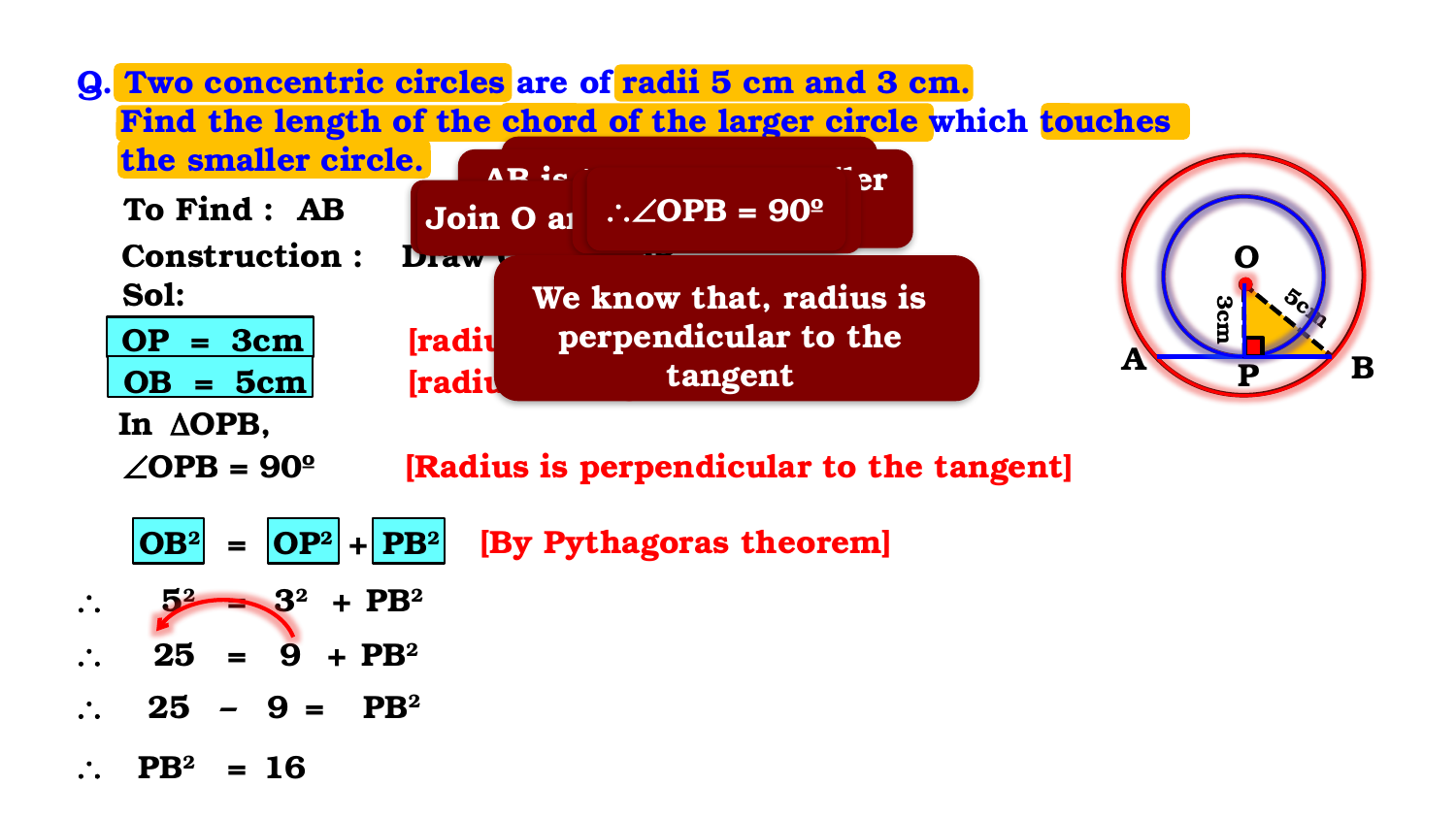

Q. Two concentric circles are of radii 5 cm and 3 cm.
    Find the length of the chord of the larger circle which touches
    the smaller circle.

Now, let us apply Pythagoras theorem

AB is tangent to smaller circle at point P

Consider ΔOPB

O
A
B
P

∴∠OPB = 90º

Observe ∠OPB

Join O and P
To Find :
AB

Join O and B

Construction :
Draw OP and OB.

We know that, radius is perpendicular to the tangent
Sol:

5cm
3cm
OP  =  3cm
[radius of smaller circle]

OB  =  5cm
[radius of larger circle]

In ΔOPB,
∠OPB = 90º
[Radius is perpendicular to the tangent]
[By Pythagoras theorem]
OB2
=
OP2
+
PB2

∴
52
=
32
+
PB2

∴
25
=
9
+
PB2
9
PB2
∴
25
–
=
∴
PB2
=
16